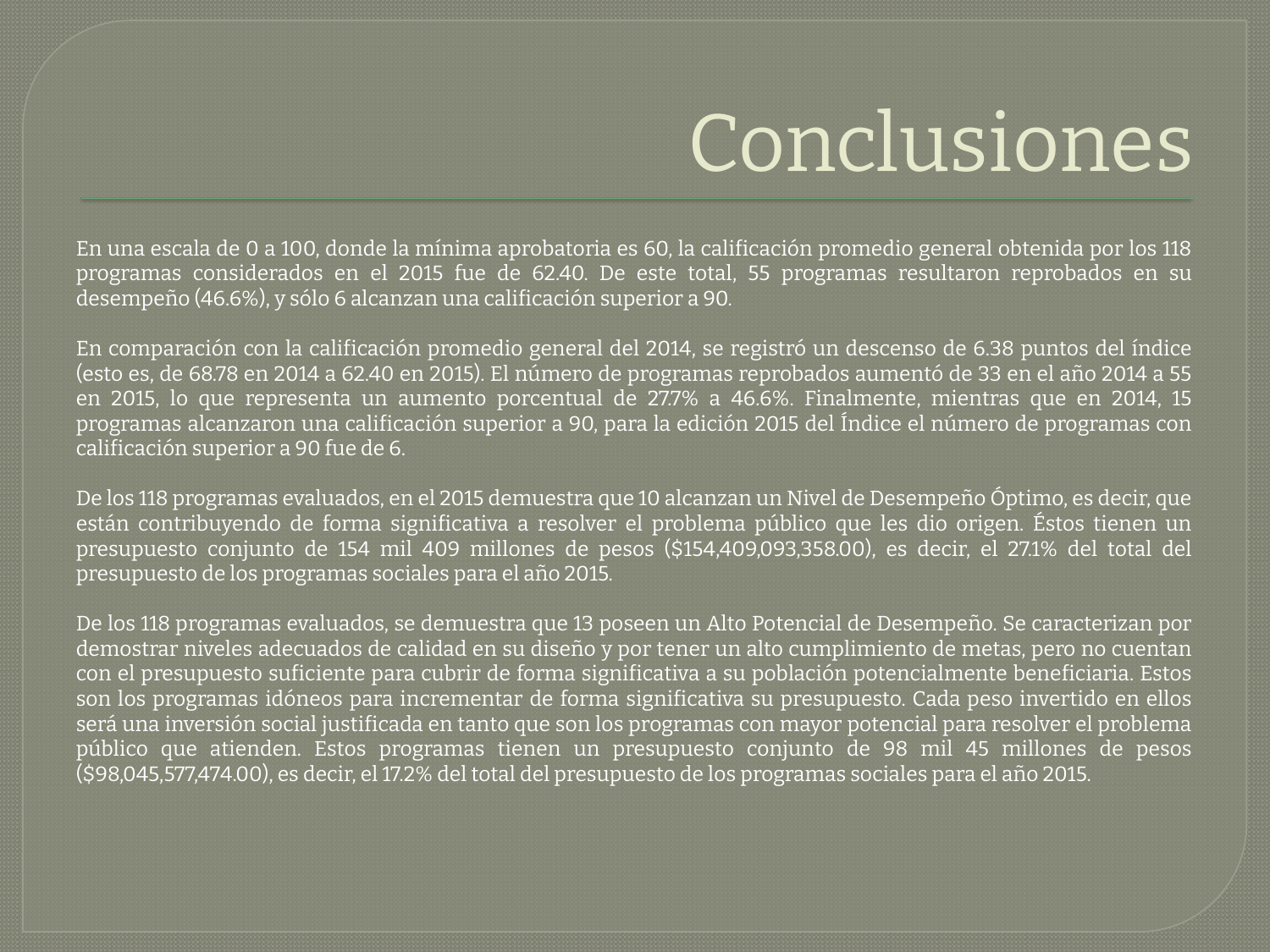

# Conclusiones
En una escala de 0 a 100, donde la mínima aprobatoria es 60, la calificación promedio general obtenida por los 118 programas considerados en el 2015 fue de 62.40. De este total, 55 programas resultaron reprobados en su desempeño (46.6%), y sólo 6 alcanzan una calificación superior a 90.

En comparación con la calificación promedio general del 2014, se registró un descenso de 6.38 puntos del índice (esto es, de 68.78 en 2014 a 62.40 en 2015). El número de programas reprobados aumentó de 33 en el año 2014 a 55 en 2015, lo que representa un aumento porcentual de 27.7% a 46.6%. Finalmente, mientras que en 2014, 15 programas alcanzaron una calificación superior a 90, para la edición 2015 del Índice el número de programas con calificación superior a 90 fue de 6.

De los 118 programas evaluados, en el 2015 demuestra que 10 alcanzan un Nivel de Desempeño Óptimo, es decir, que están contribuyendo de forma significativa a resolver el problema público que les dio origen. Éstos tienen un presupuesto conjunto de 154 mil 409 millones de pesos ($154,409,093,358.00), es decir, el 27.1% del total del presupuesto de los programas sociales para el año 2015.

De los 118 programas evaluados, se demuestra que 13 poseen un Alto Potencial de Desempeño. Se caracterizan por demostrar niveles adecuados de calidad en su diseño y por tener un alto cumplimiento de metas, pero no cuentan con el presupuesto suficiente para cubrir de forma significativa a su población potencialmente beneficiaria. Estos son los programas idóneos para incrementar de forma significativa su presupuesto. Cada peso invertido en ellos será una inversión social justificada en tanto que son los programas con mayor potencial para resolver el problema público que atienden. Estos programas tienen un presupuesto conjunto de 98 mil 45 millones de pesos ($98,045,577,474.00), es decir, el 17.2% del total del presupuesto de los programas sociales para el año 2015.